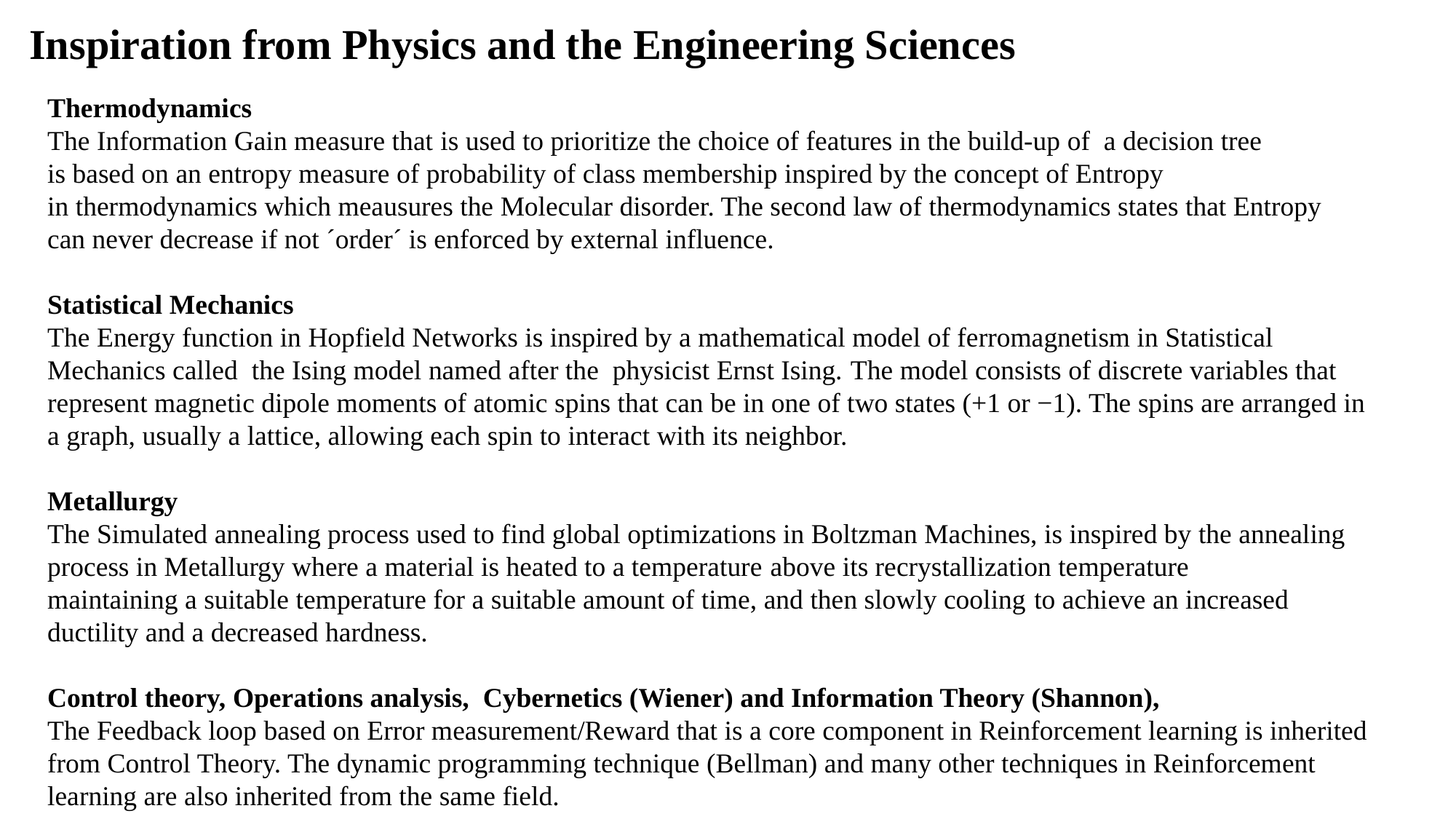

Inspiration from Physics and the Engineering Sciences
Thermodynamics
The Information Gain measure that is used to prioritize the choice of features in the build-up of  a decision tree
is based on an entropy measure of probability of class membership inspired by the concept of Entropy
in thermodynamics which meausures the Molecular disorder. The second law of thermodynamics states that Entropy
can never decrease if not ´order´ is enforced by external influence.

Statistical Mechanics
The Energy function in Hopfield Networks is inspired by a mathematical model of ferromagnetism in Statistical Mechanics called  the Ising model named after the  physicist Ernst Ising. The model consists of discrete variables that represent magnetic dipole moments of atomic spins that can be in one of two states (+1 or −1). The spins are arranged in a graph, usually a lattice, allowing each spin to interact with its neighbor.

Metallurgy
The Simulated annealing process used to find global optimizations in Boltzman Machines, is inspired by the annealing process in Metallurgy where a material is heated to a temperature above its recrystallization temperature
maintaining a suitable temperature for a suitable amount of time, and then slowly cooling to achieve an increased ductility and a decreased hardness.

Control theory, Operations analysis,  Cybernetics (Wiener) and Information Theory (Shannon),
The Feedback loop based on Error measurement/Reward that is a core component in Reinforcement learning is inherited from Control Theory. The dynamic programming technique (Bellman) and many other techniques in Reinforcement learning are also inherited from the same field.